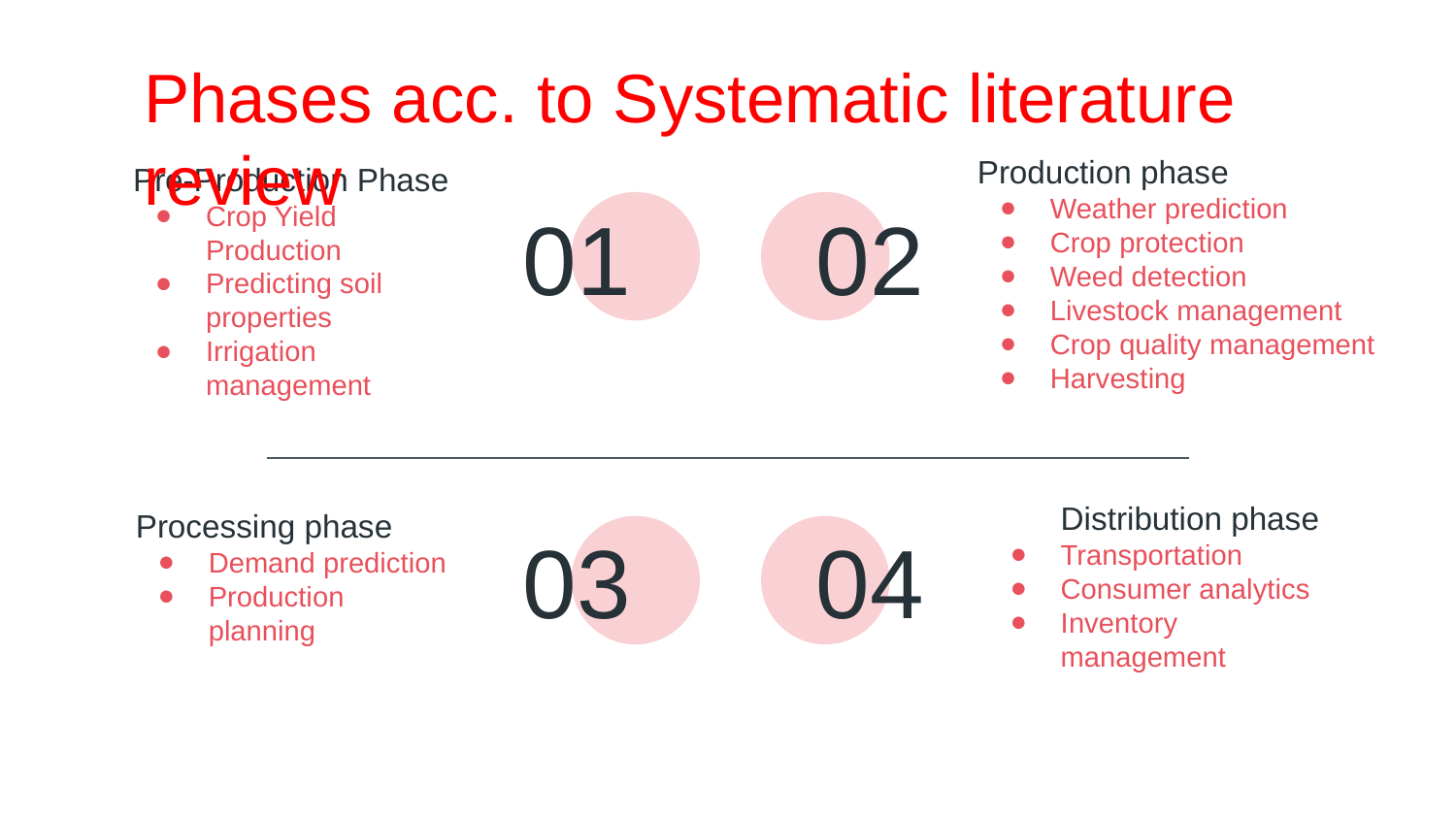

Phases acc. to Systematic literature review

01
02
# Pre-Production Phase
Crop Yield Production
Predicting soil properties
Irrigation management
Production phase
Weather prediction
Crop protection
Weed detection
Livestock management
Crop quality management
Harvesting

03
04
Processing phase
Demand prediction
Production planning
Distribution phase
Transportation
Consumer analytics
Inventory management